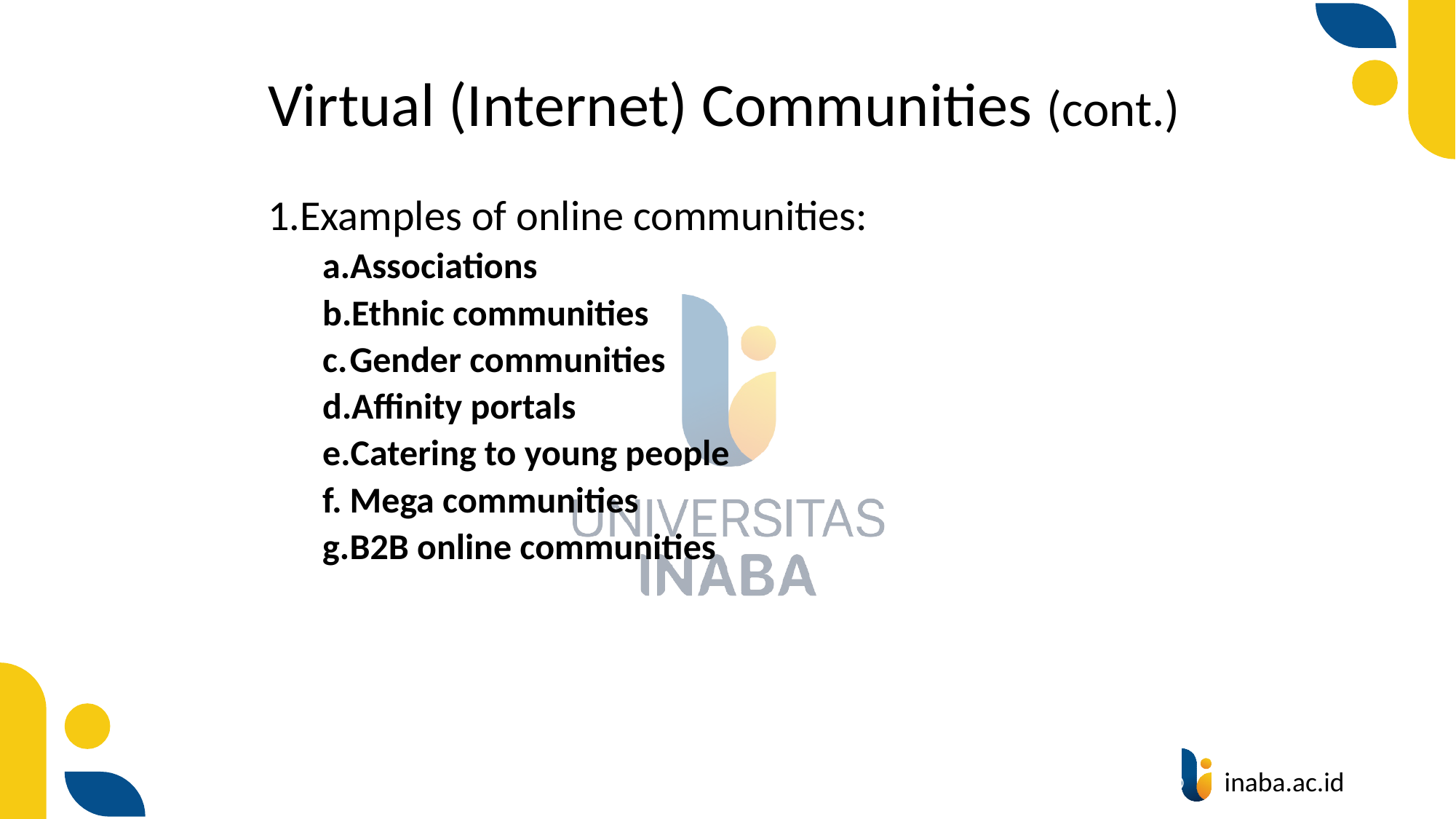

# Virtual (Internet) Communities (cont.)
Examples of online communities:
Associations
Ethnic communities
Gender communities
Affinity portals
Catering to young people
Mega communities
B2B online communities
70
© Prentice Hall 2020